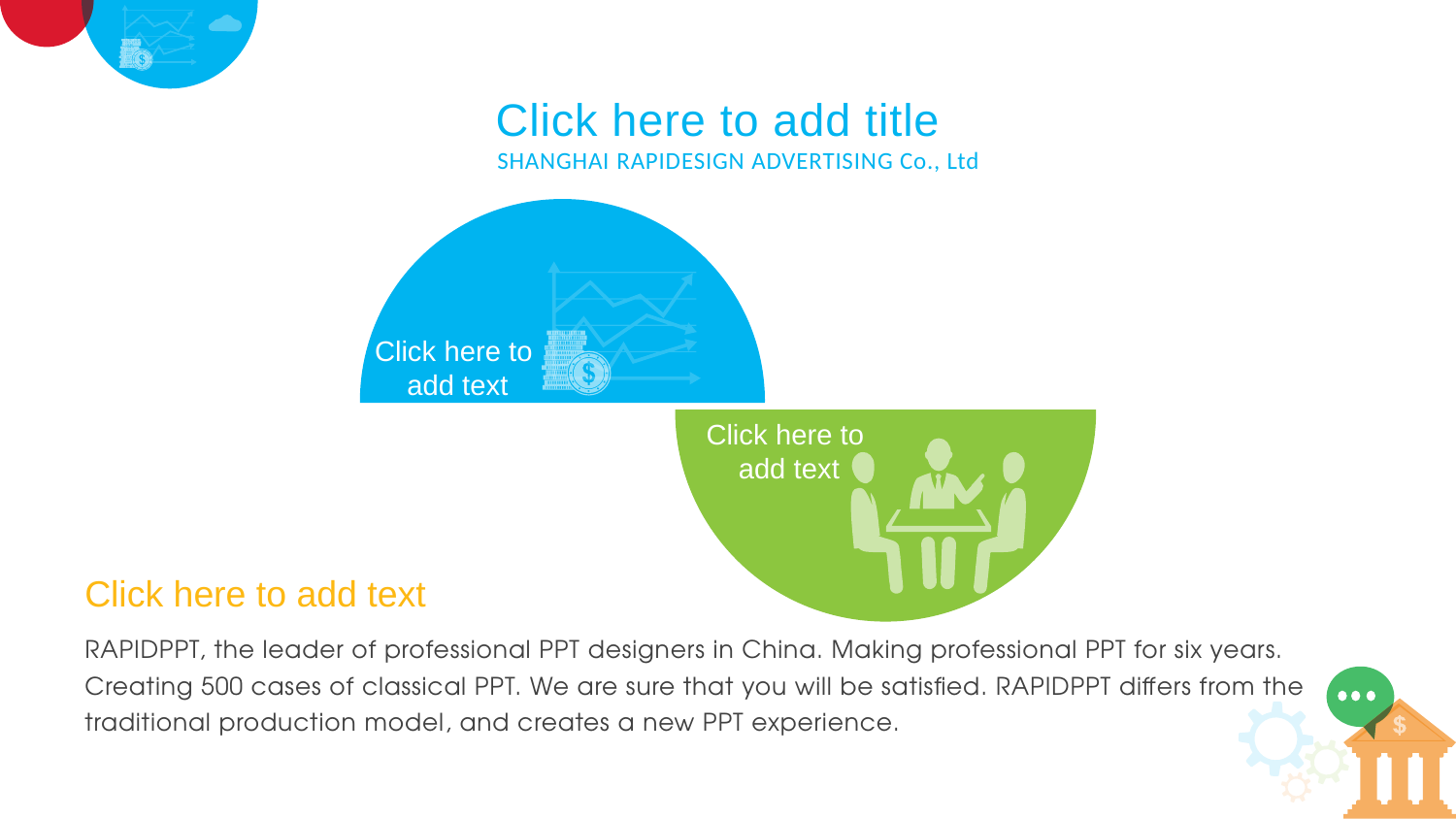

Click here to add title
SHANGHAI RAPIDESIGN ADVERTISING Co., Ltd

Click here to
add text
Click here to
add text

Click here to add text
RAPIDPPT, the leader of professional PPT designers in China. Making professional PPT for six years.
Creating 500 cases of classical PPT. We are sure that you will be satisfied. RAPIDPPT differs from the
traditional production model, and creates a new PPT experience.